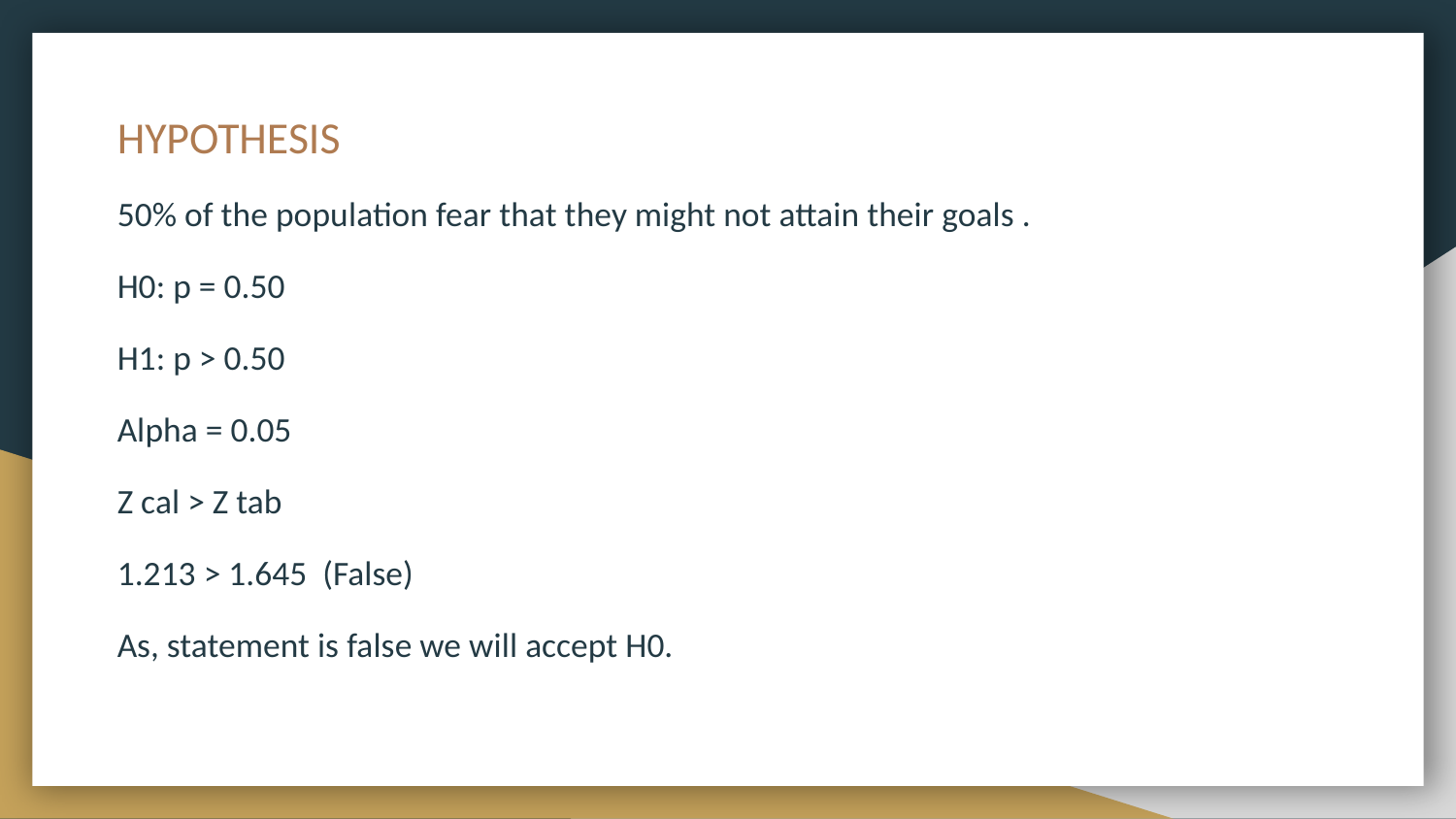

HYPOTHESIS
50% of the population fear that they might not attain their goals .
H0: p = 0.50
H1: p > 0.50
Alpha = 0.05
Z cal > Z tab
1.213 > 1.645  (False)
As, statement is false we will accept H0.